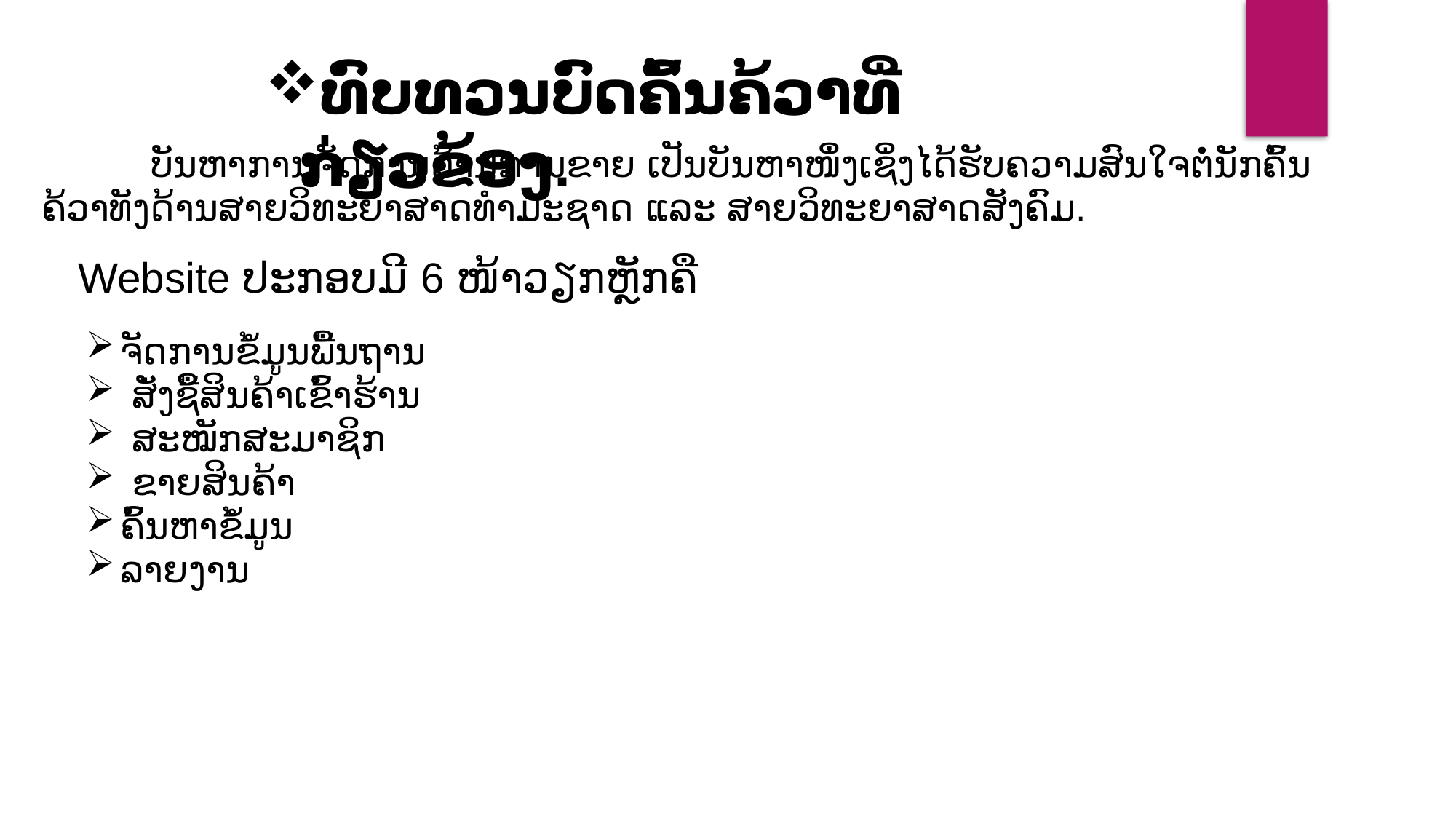

ທົບທວນບົດຄົ້ນຄ້ວາທີ່ກ່ຽວຂ້ອງ.
	ບັນຫາການຈັດການດ້ານການຂາຍ ເປັນບັນຫາໜຶ່ງເຊິ່ງໄດ້ຮັບຄວາມສົນໃຈຕໍ່ນັກຄົ້ນຄ້ວາທັງດ້ານສາຍວິທະຍາສາດທໍາມະຊາດ ແລະ ສາຍວິທະຍາສາດສັງຄົມ.
	Website ປະກອບມີ 6 ໜ້າວຽກຫຼັກຄື
ຈັດການຂໍ້ມູນພື້ນຖານ
 ສັ່ງຊື້ສິນຄ້າເຂົ້າຮ້ານ
 ສະໝັກສະມາຊິກ
 ຂາຍສິນຄ້າ
ຄົ້ນຫາຂໍ້ມູນ
ລາຍງານ